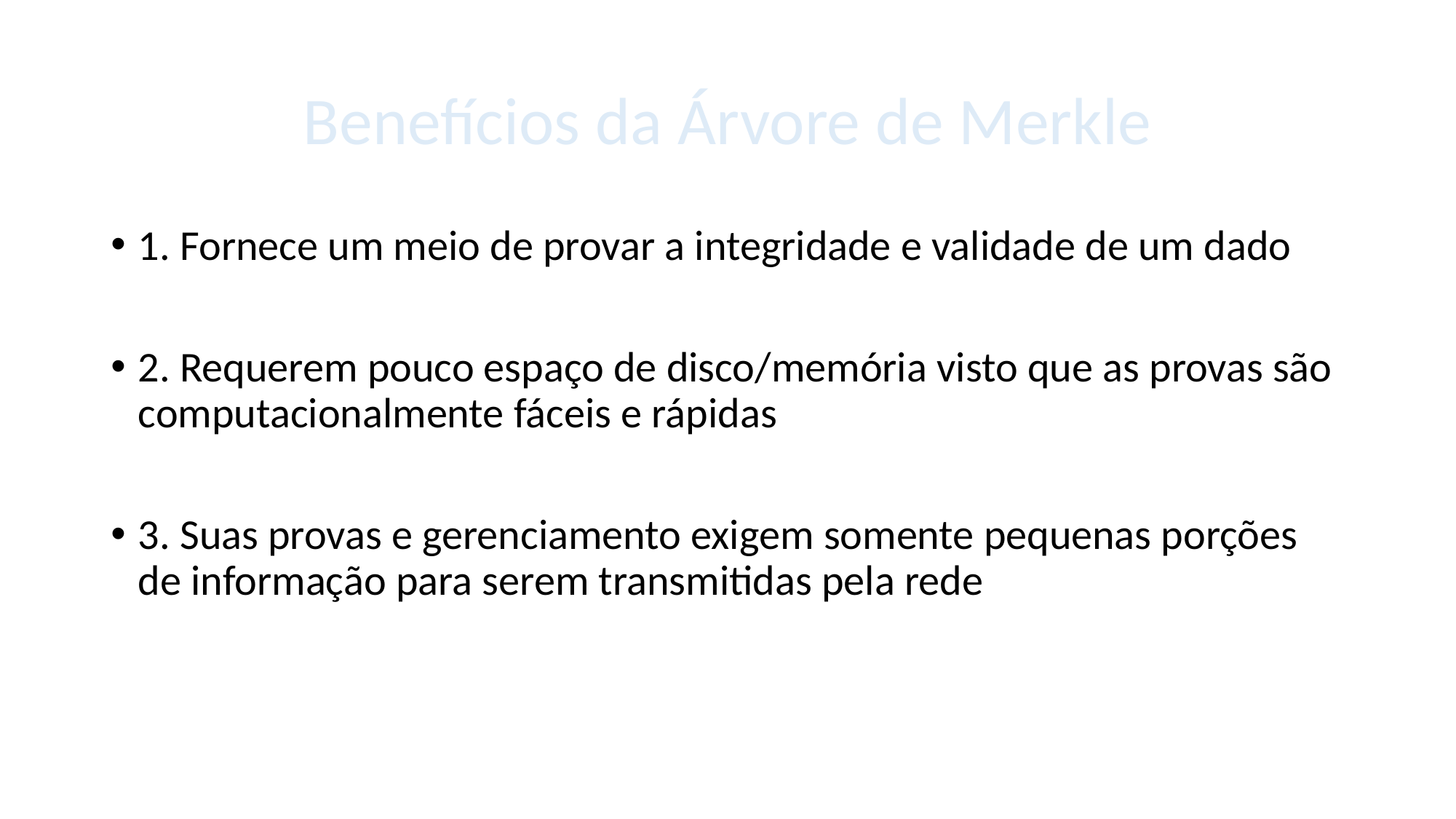

# Benefícios da Árvore de Merkle
1. Fornece um meio de provar a integridade e validade de um dado

2. Requerem pouco espaço de disco/memória visto que as provas são computacionalmente fáceis e rápidas

3. Suas provas e gerenciamento exigem somente pequenas porções de informação para serem transmitidas pela rede